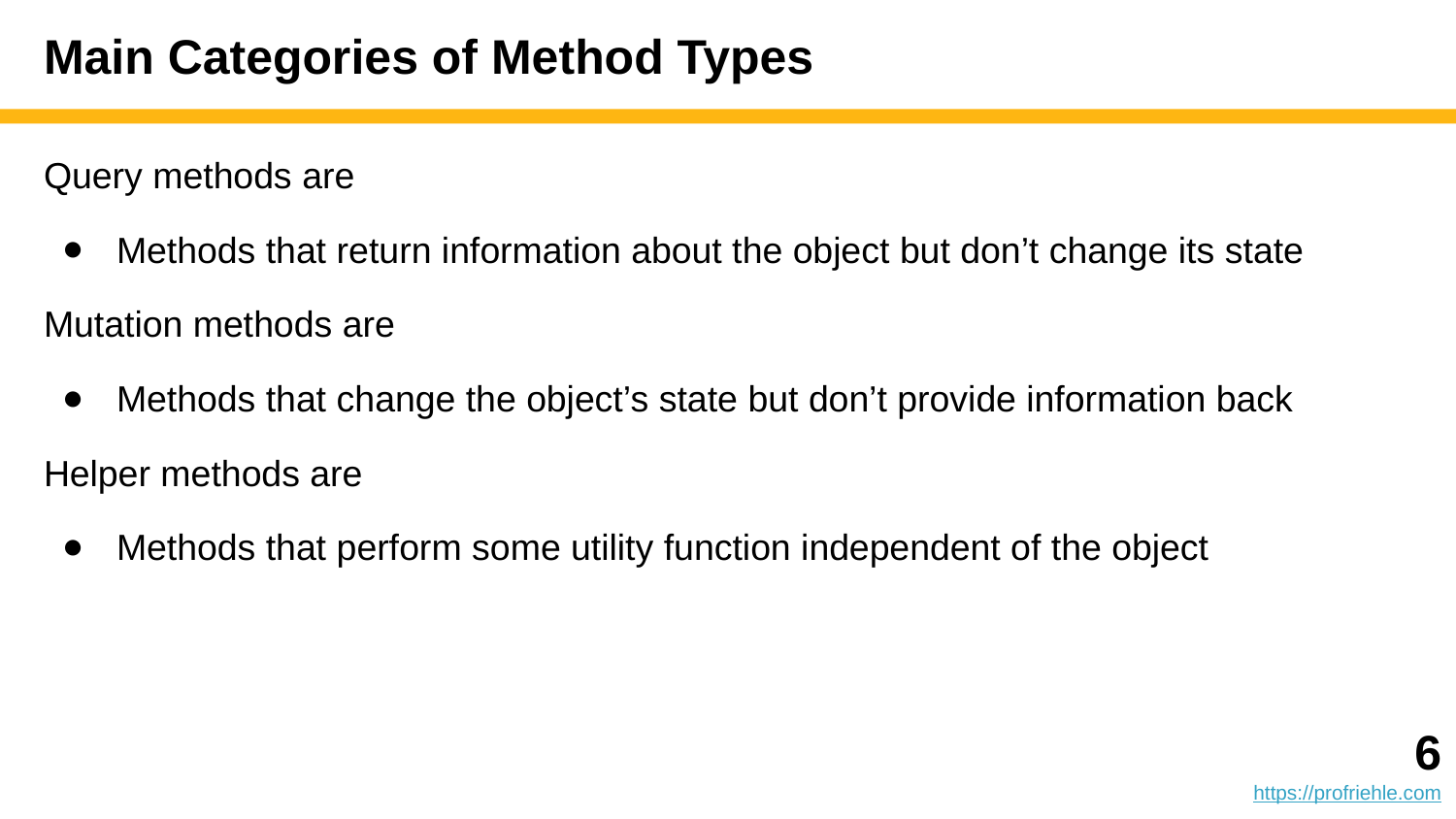

# Main Categories of Method Types
Query methods are
Methods that return information about the object but don’t change its state
Mutation methods are
Methods that change the object’s state but don’t provide information back
Helper methods are
Methods that perform some utility function independent of the object

6
https://profriehle.com